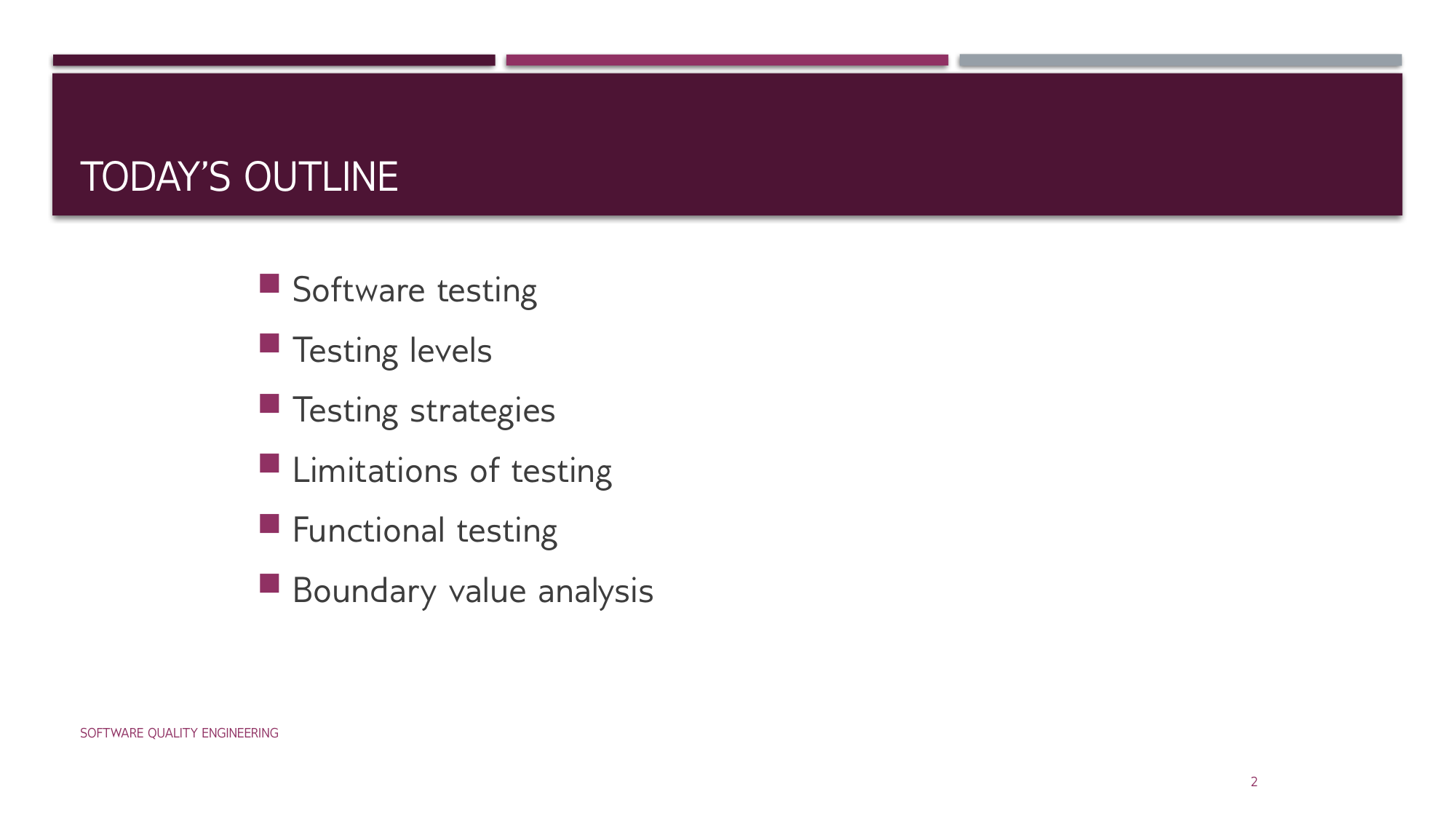

# Today’s Outline
Software testing
Testing levels
Testing strategies
Limitations of testing
Functional testing
Boundary value analysis

Software Quality Engineering
2